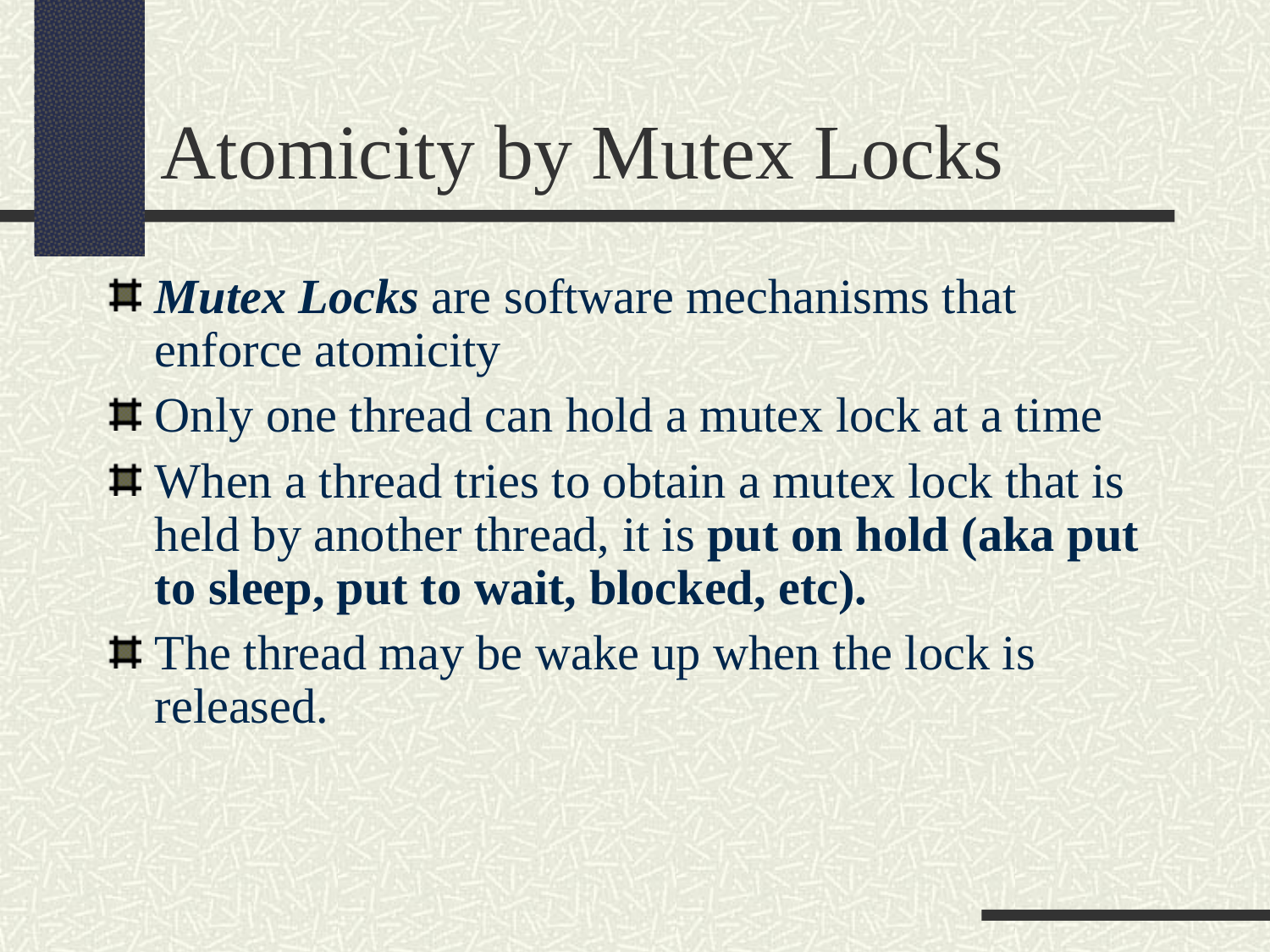

Atomicity by Mutex Locks
Mutex Locks are software mechanisms that enforce atomicity
Only one thread can hold a mutex lock at a time
When a thread tries to obtain a mutex lock that is held by another thread, it is put on hold (aka put to sleep, put to wait, blocked, etc).
The thread may be wake up when the lock is released.